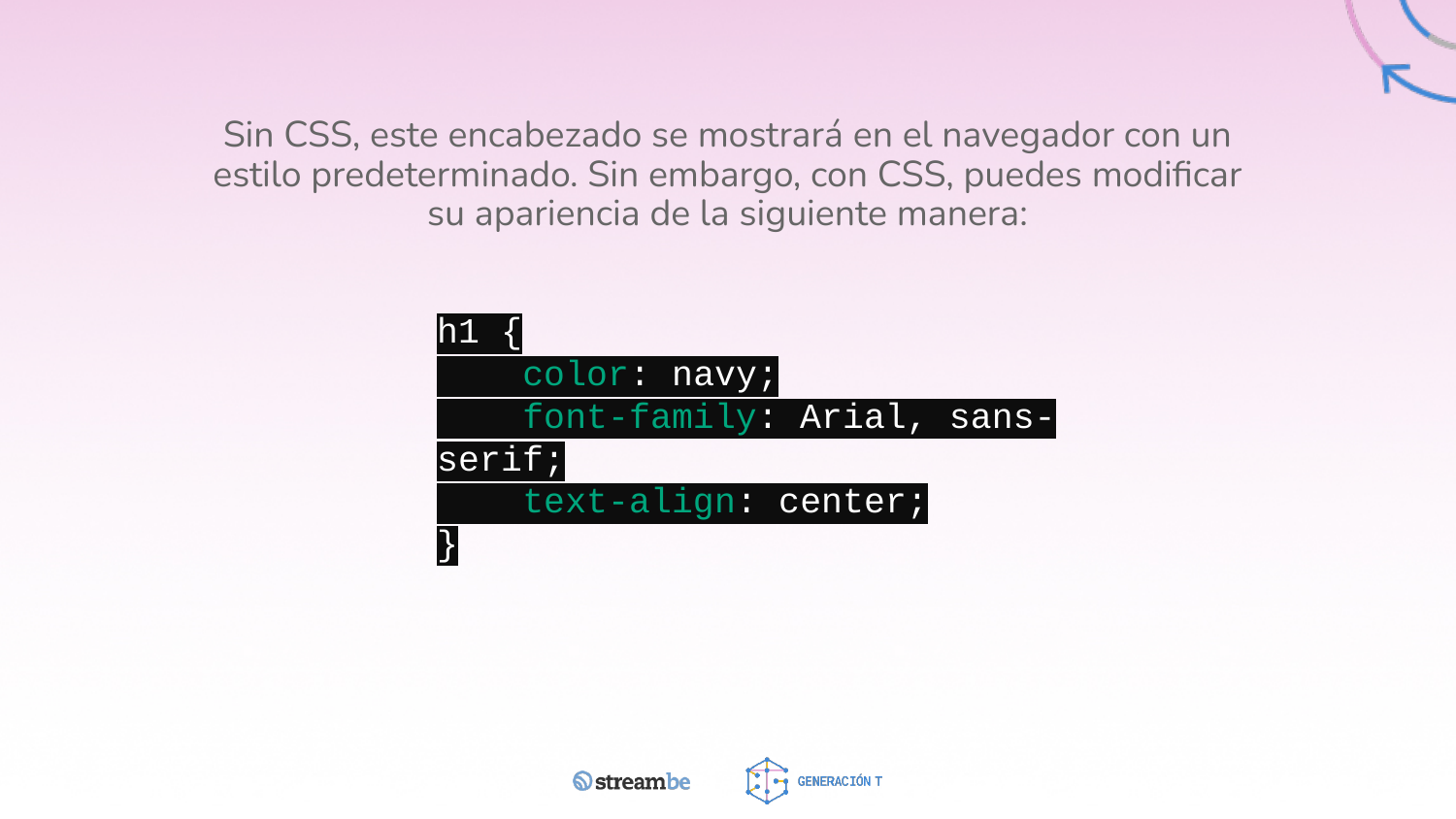

Sin CSS, este encabezado se mostrará en el navegador con un estilo predeterminado. Sin embargo, con CSS, puedes modificar su apariencia de la siguiente manera:
h1 {
    color: navy;
    font-family: Arial, sans-serif;
    text-align: center;
}